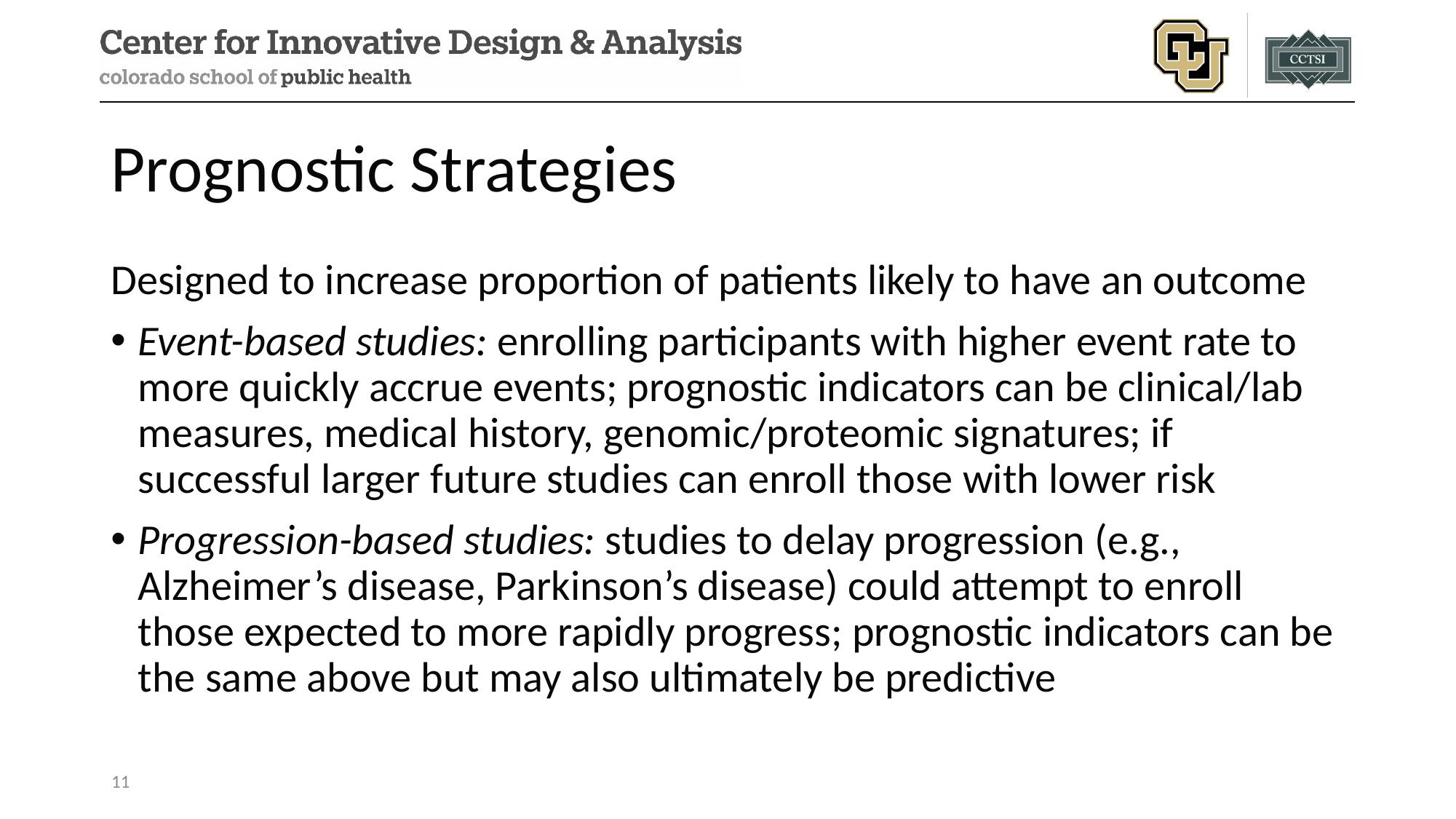

# Prognostic Strategies
Designed to increase proportion of patients likely to have an outcome
Event-based studies: enrolling participants with higher event rate to more quickly accrue events; prognostic indicators can be clinical/lab measures, medical history, genomic/proteomic signatures; if successful larger future studies can enroll those with lower risk
Progression-based studies: studies to delay progression (e.g., Alzheimer’s disease, Parkinson’s disease) could attempt to enroll those expected to more rapidly progress; prognostic indicators can be the same above but may also ultimately be predictive
11